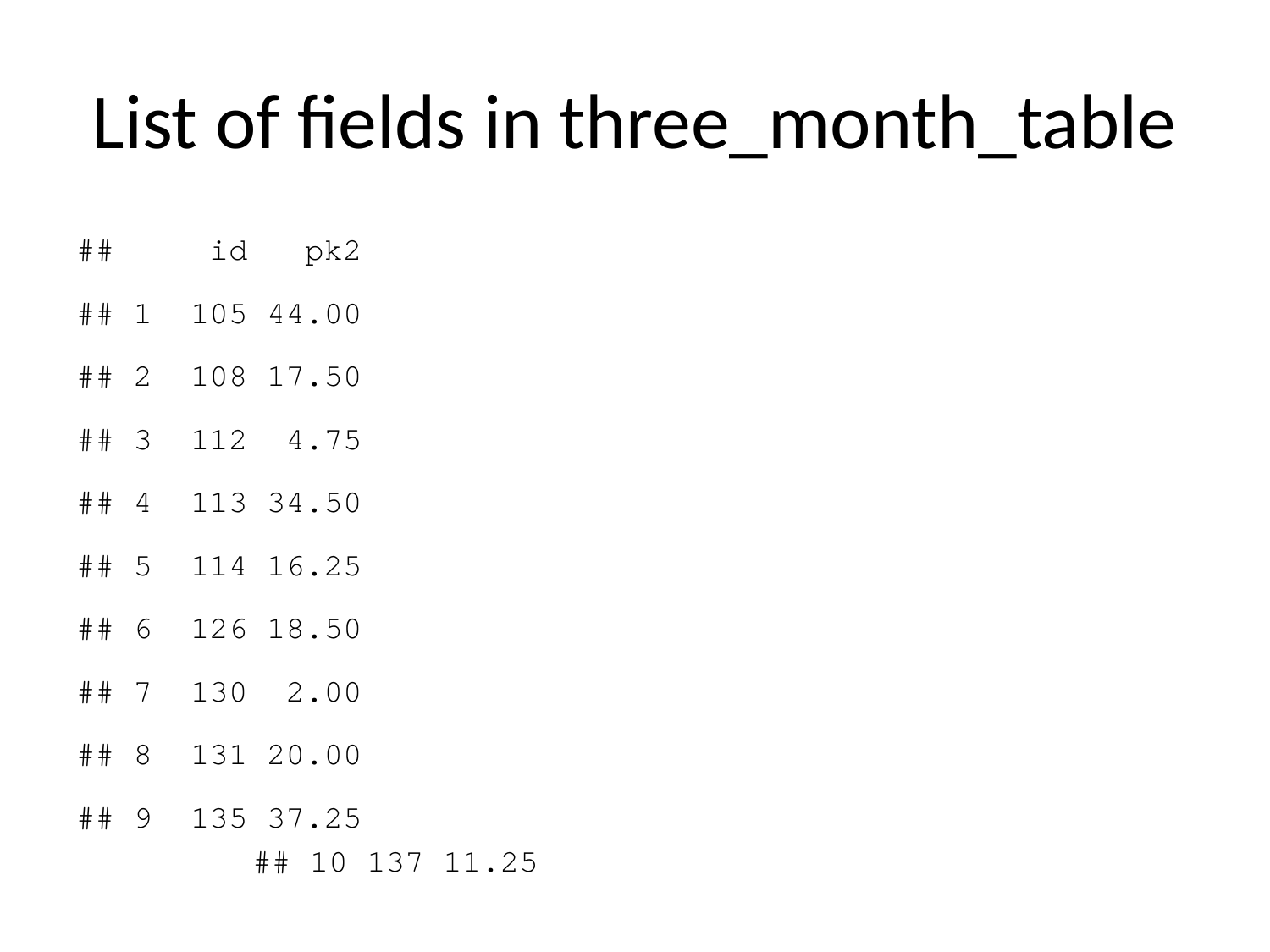

# List of fields in three_month_table
##     id   pk2
## 1  105 44.00
## 2  108 17.50
## 3  112  4.75
## 4  113 34.50
## 5  114 16.25
## 6  126 18.50
## 7  130  2.00
## 8  131 20.00
## 9  135 37.25
## 10 137 11.25